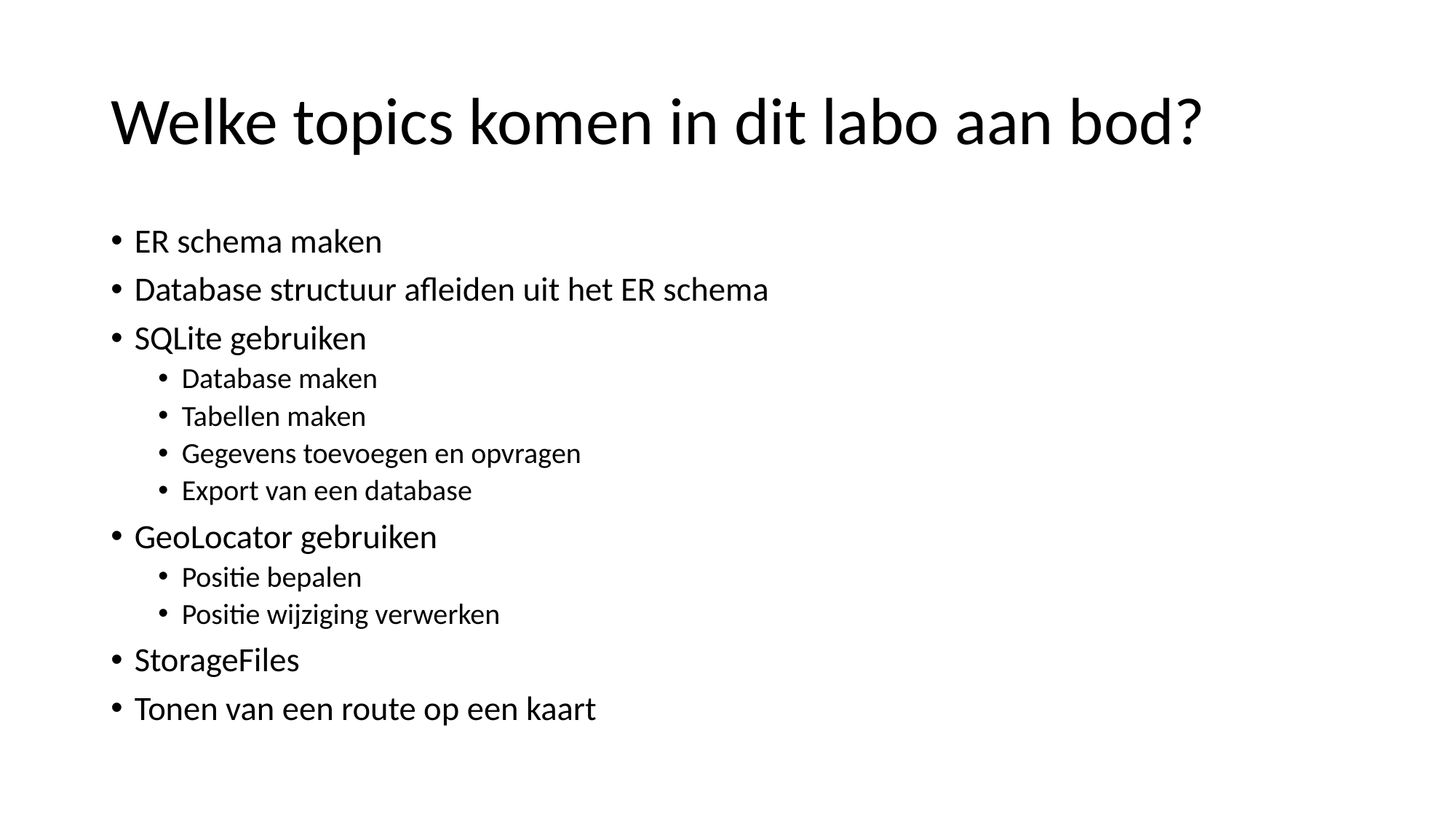

# Welke topics komen in dit labo aan bod?
ER schema maken
Database structuur afleiden uit het ER schema
SQLite gebruiken
Database maken
Tabellen maken
Gegevens toevoegen en opvragen
Export van een database
GeoLocator gebruiken
Positie bepalen
Positie wijziging verwerken
StorageFiles
Tonen van een route op een kaart